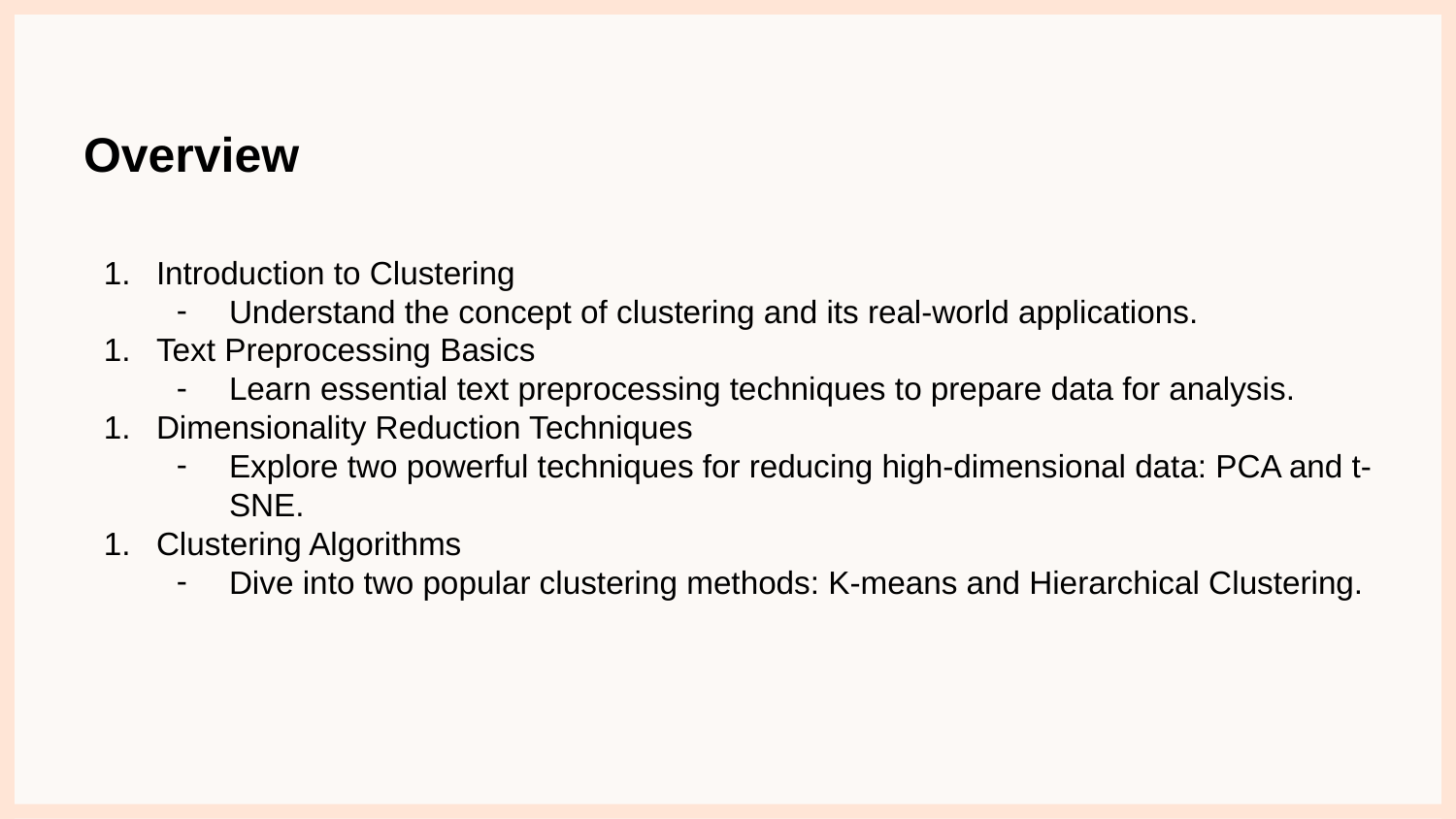

# Overview
Introduction to Clustering
Understand the concept of clustering and its real-world applications.
Text Preprocessing Basics
Learn essential text preprocessing techniques to prepare data for analysis.
Dimensionality Reduction Techniques
Explore two powerful techniques for reducing high-dimensional data: PCA and t-SNE.
Clustering Algorithms
Dive into two popular clustering methods: K-means and Hierarchical Clustering.